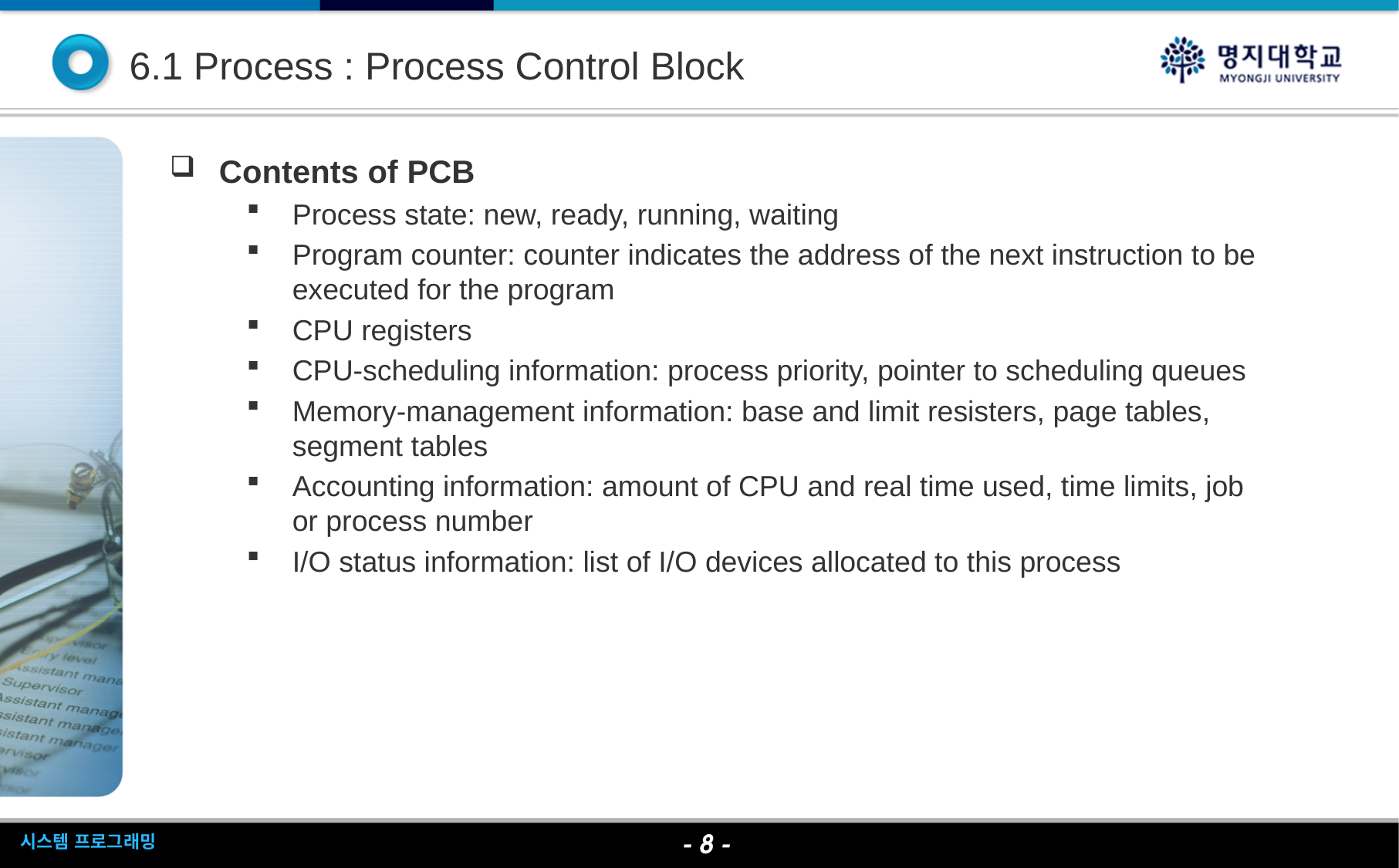

6.1 Process : Process Control Block
Contents of PCB
Process state: new, ready, running, waiting
Program counter: counter indicates the address of the next instruction to be executed for the program
CPU registers
CPU-scheduling information: process priority, pointer to scheduling queues
Memory-management information: base and limit resisters, page tables, segment tables
Accounting information: amount of CPU and real time used, time limits, job or process number
I/O status information: list of I/O devices allocated to this process
- 8 -